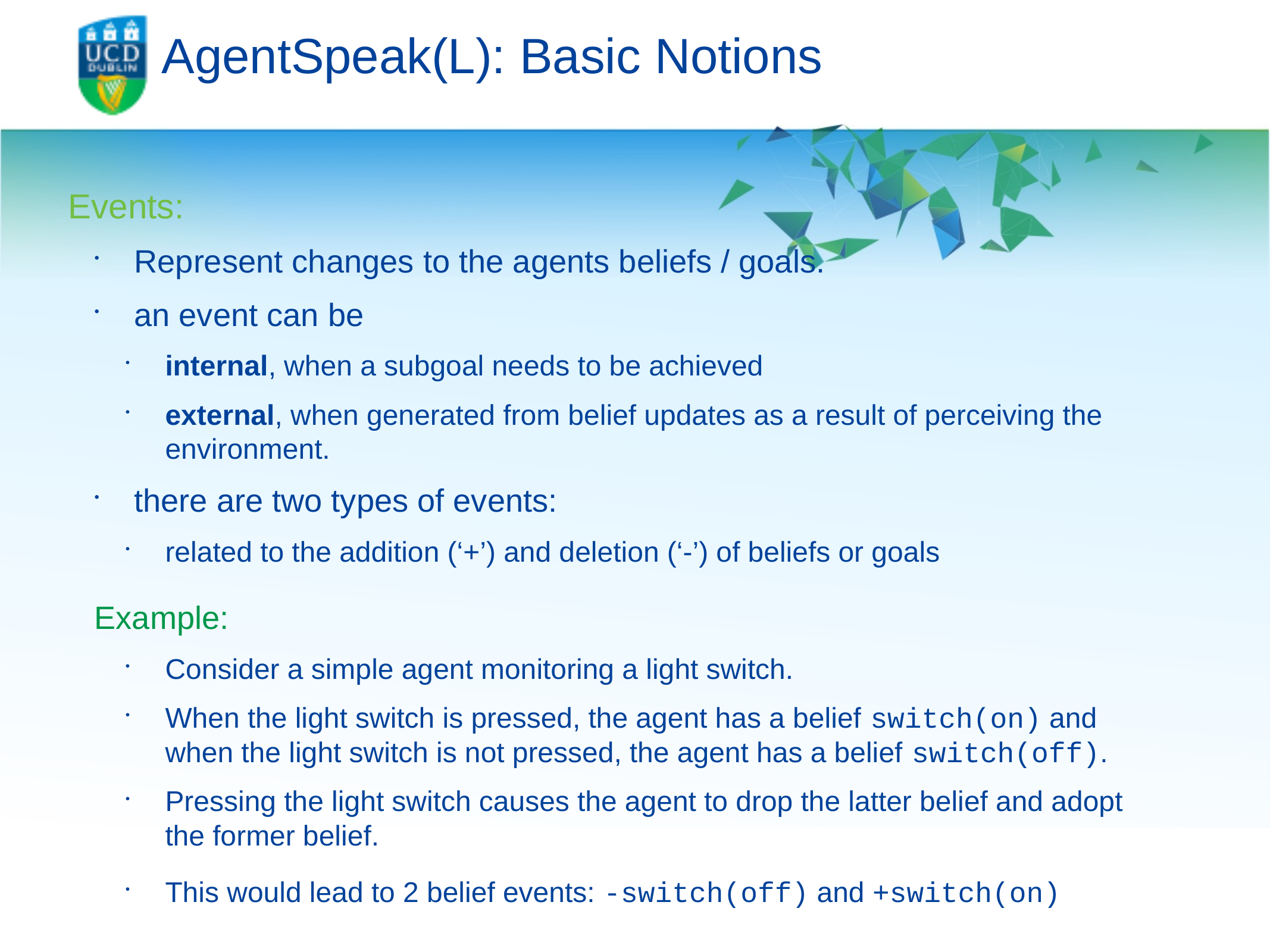

# AgentSpeak(L): Basic Notions
Events:
Represent changes to the agents beliefs / goals.
an event can be
internal, when a subgoal needs to be achieved
external, when generated from belief updates as a result of perceiving the environment.
there are two types of events:
related to the addition (‘+’) and deletion (‘-’) of beliefs or goals
Example:
Consider a simple agent monitoring a light switch.
When the light switch is pressed, the agent has a belief switch(on) and when the light switch is not pressed, the agent has a belief switch(off).
Pressing the light switch causes the agent to drop the latter belief and adopt the former belief.
This would lead to 2 belief events: -switch(off) and +switch(on)